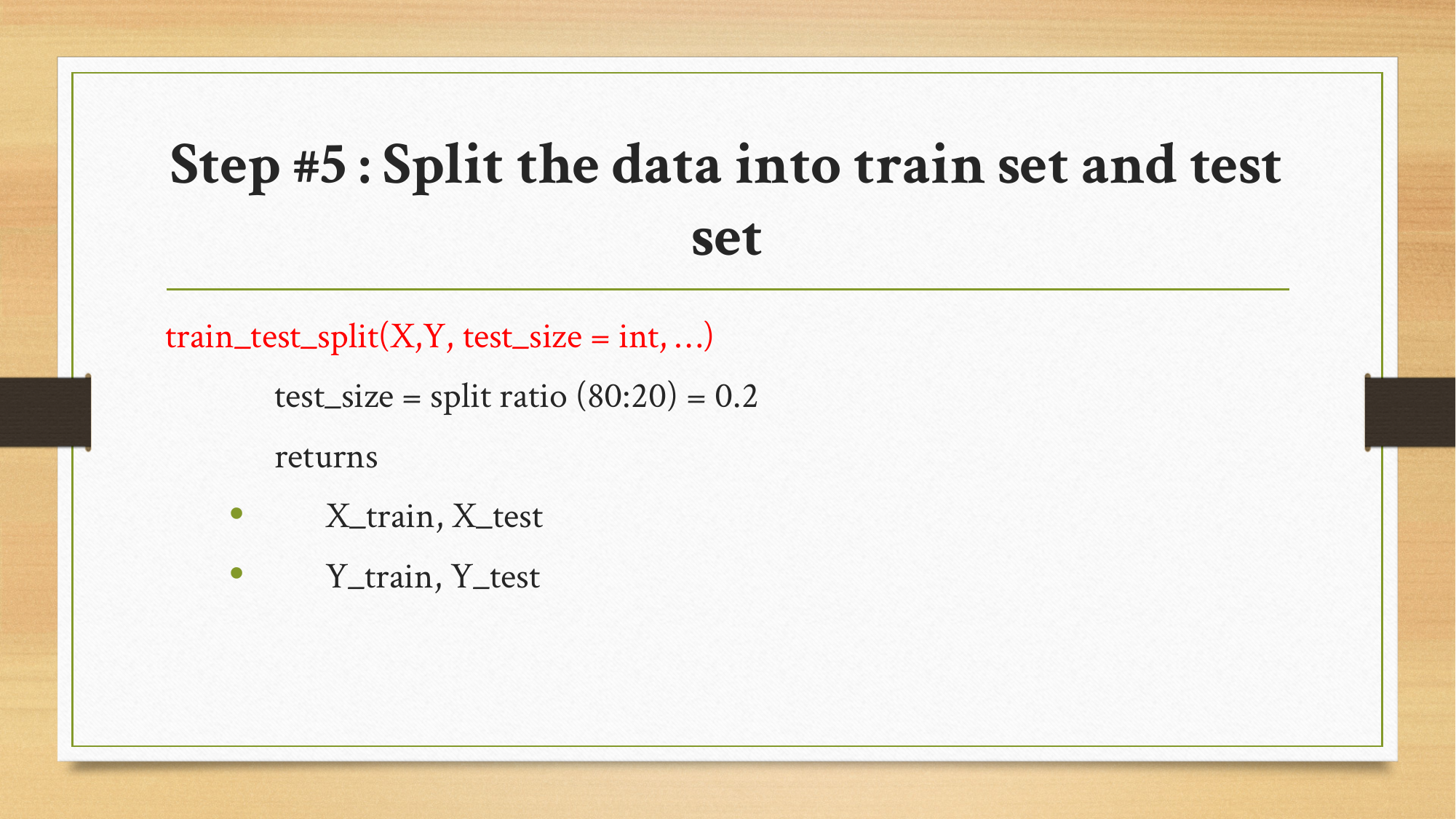

# Step #5 : Split the data into train set and test set
train_test_split(X,Y, test_size = int, …)
	test_size = split ratio (80:20) = 0.2
	returns
		X_train, X_test
		Y_train, Y_test